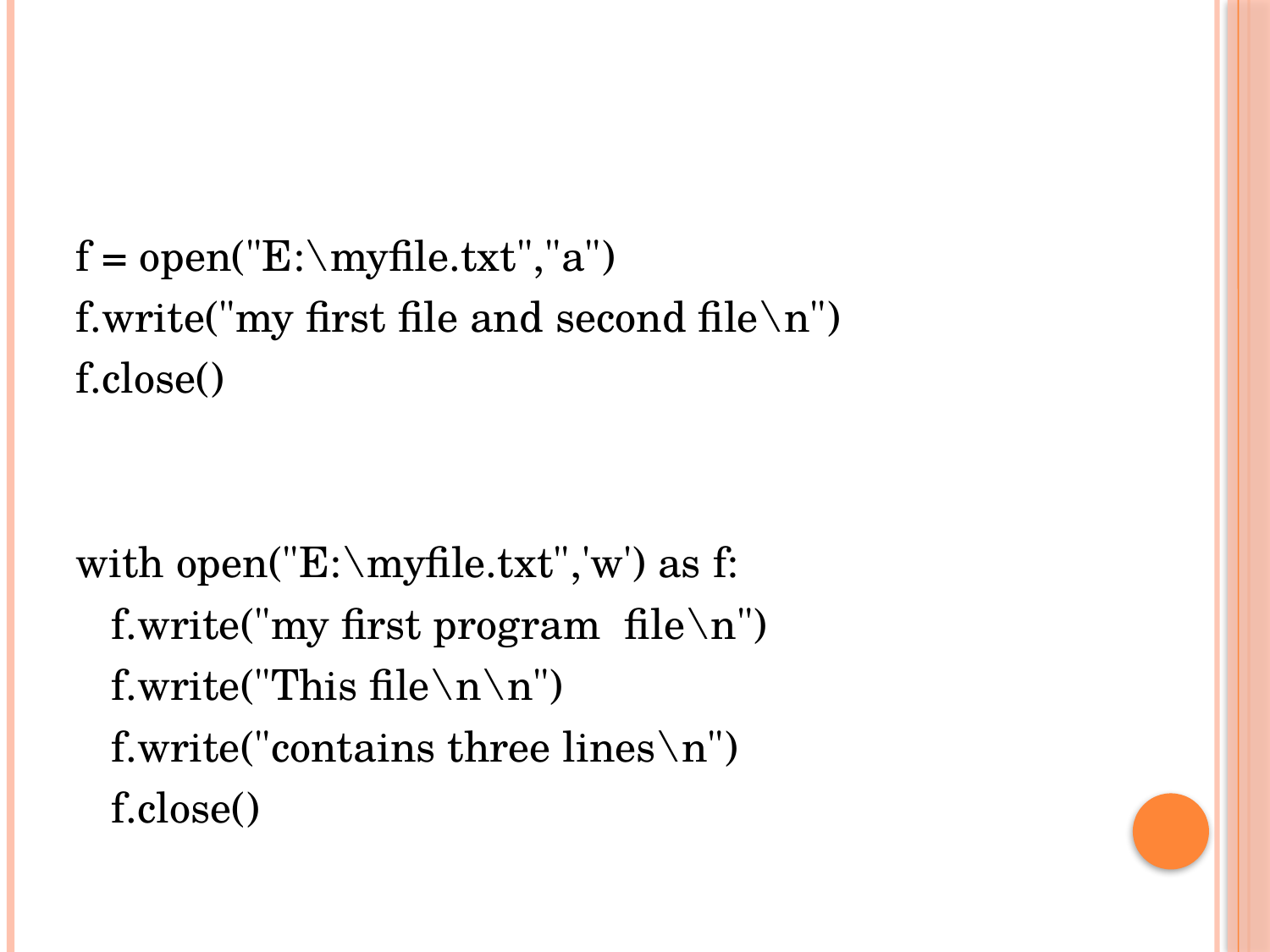

#
f = open("E:\myfile.txt","a")
f.write("my first file and second file\n")
f.close()

with open("E:\myfile.txt",'w') as f:
   f.write("my first program  file\n")
   f.write("This file\n\n")
   f.write("contains three lines\n")
   f.close()